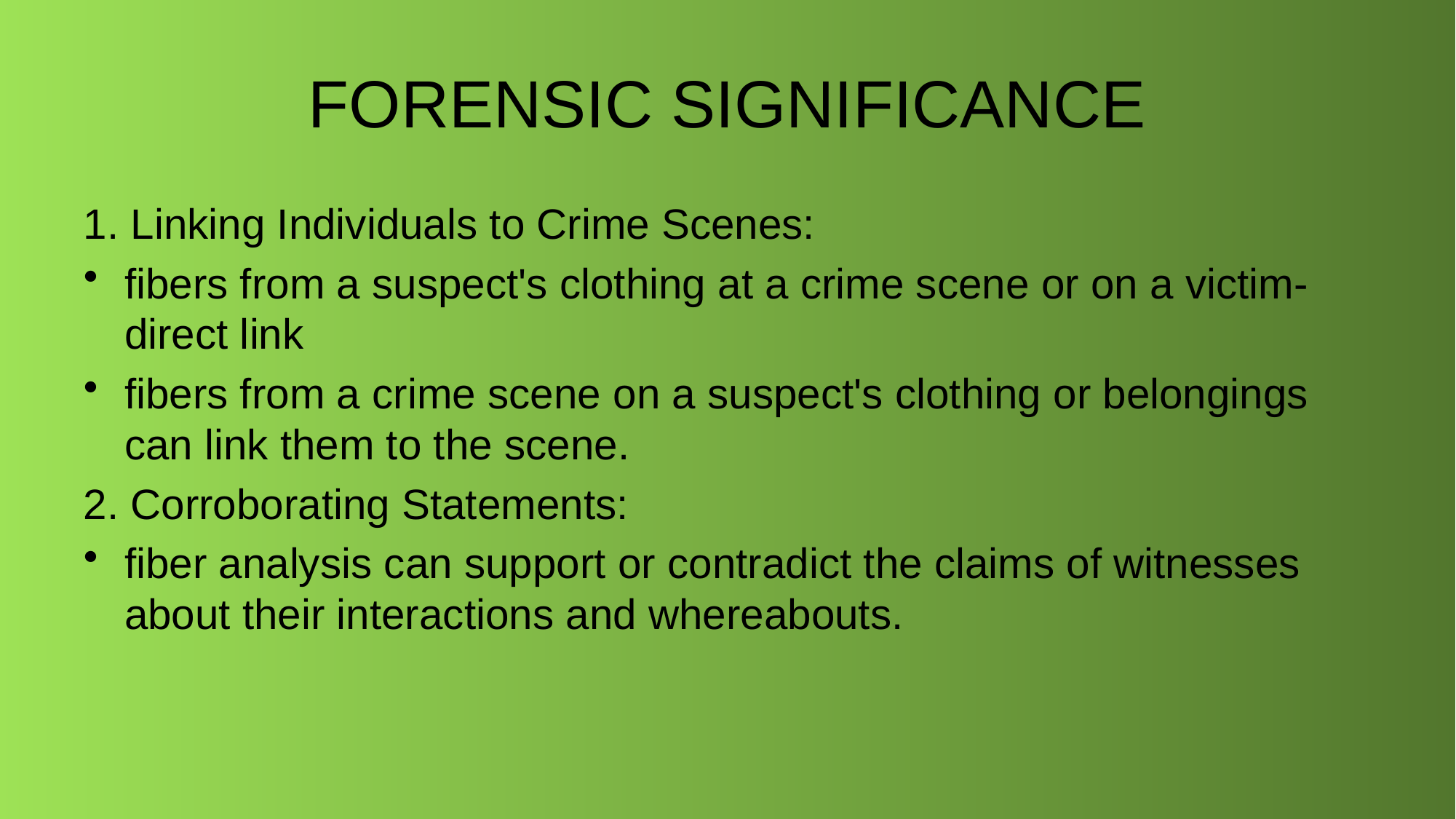

# FORENSIC SIGNIFICANCE
1. Linking Individuals to Crime Scenes:
fibers from a suspect's clothing at a crime scene or on a victim-direct link
fibers from a crime scene on a suspect's clothing or belongings can link them to the scene.
2. Corroborating Statements:
fiber analysis can support or contradict the claims of witnesses about their interactions and whereabouts.